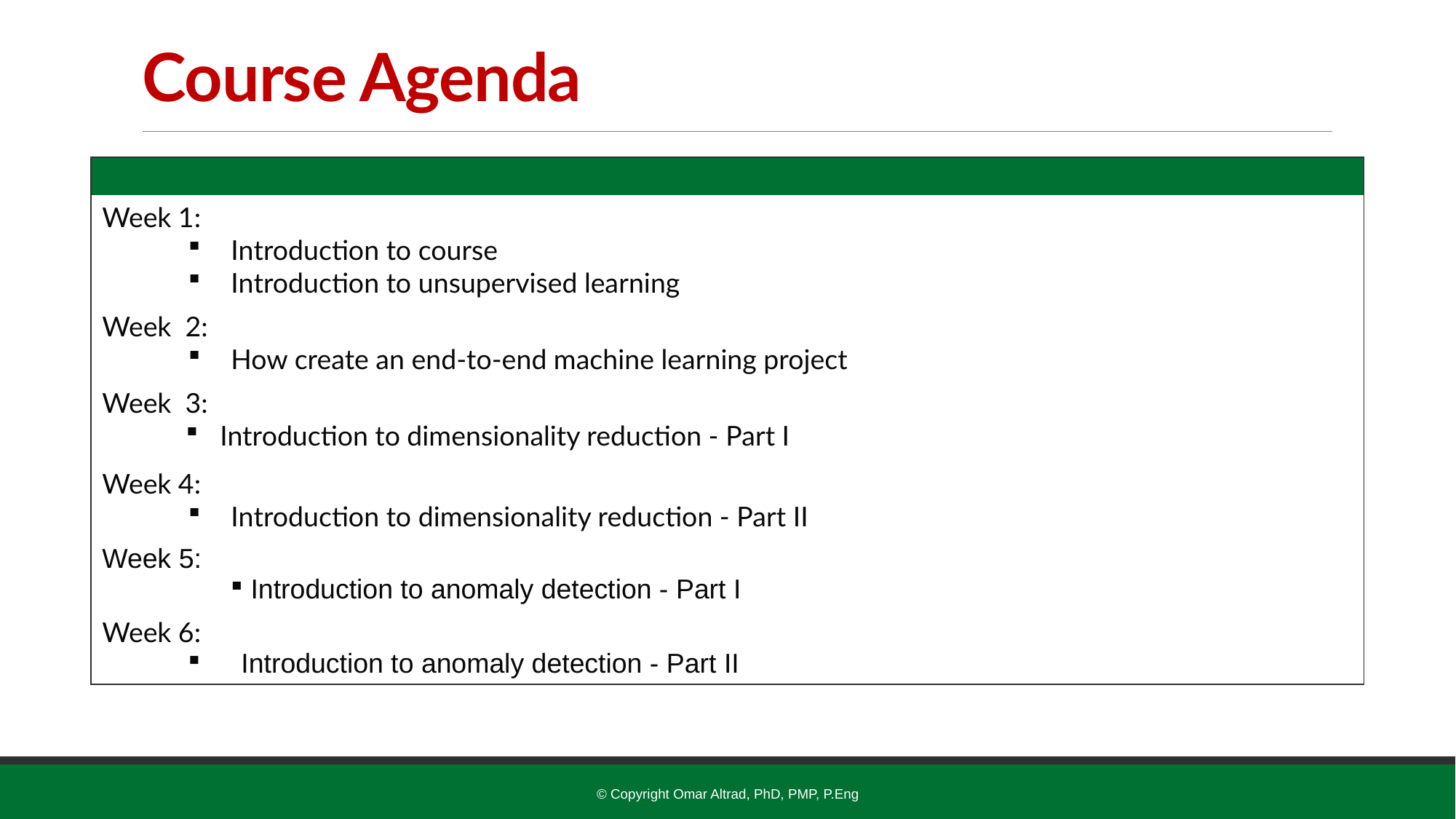

# Course Agenda
|  |
| --- |
| Week 1: Introduction to course Introduction to unsupervised learning |
| Week 2: How create an end-to-end machine learning project |
| Week 3: Introduction to dimensionality reduction - Part I |
| Week 4: Introduction to dimensionality reduction - Part II |
| Week 5: Introduction to anomaly detection - Part I |
| Week 6: Introduction to anomaly detection - Part II |
© Copyright Omar Altrad, PhD, PMP, P.Eng